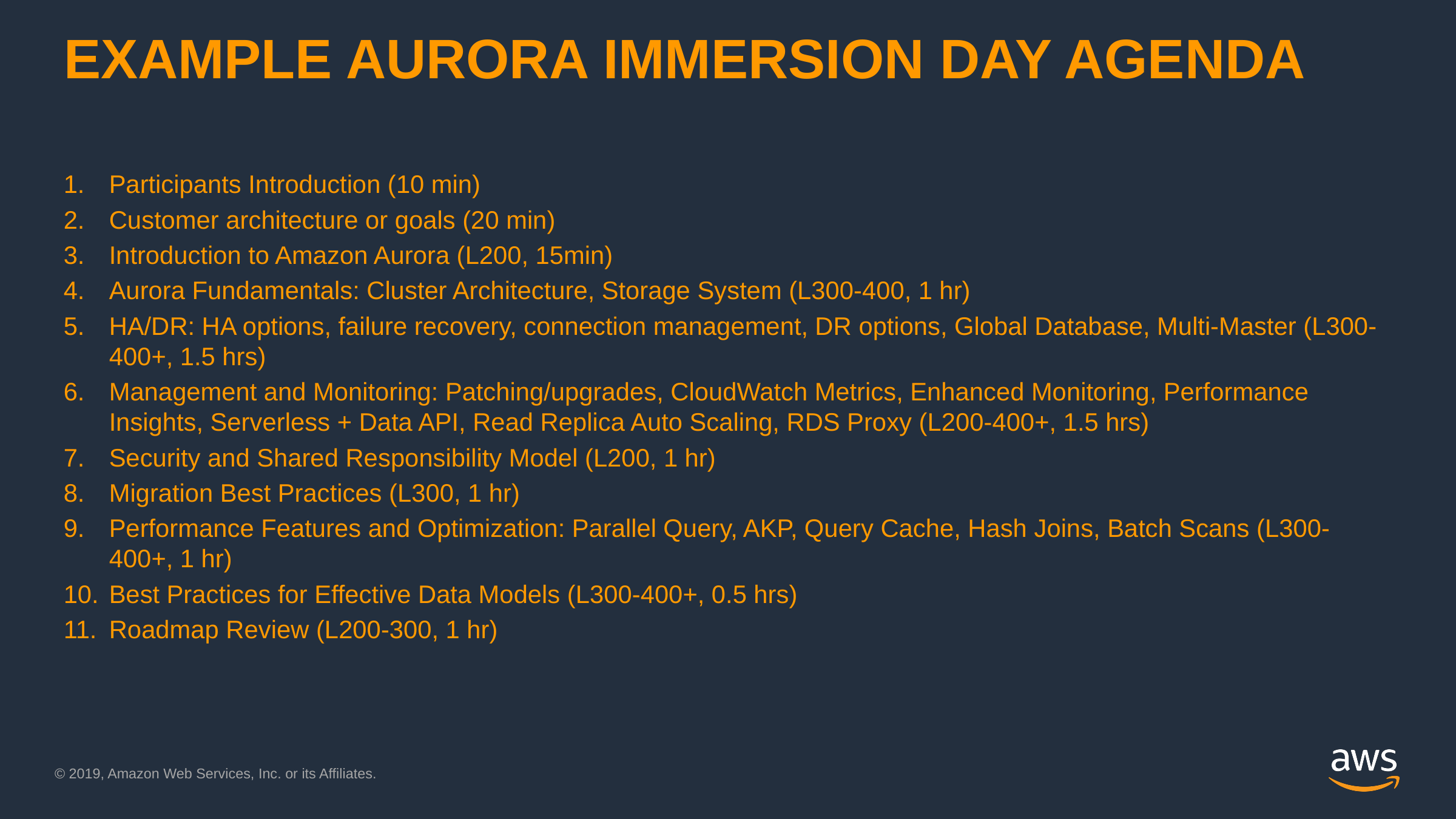

EXAMPLE AURORA IMMERSION DAY AGENDA
Participants Introduction (10 min)
Customer architecture or goals (20 min)
Introduction to Amazon Aurora (L200, 15min)
Aurora Fundamentals: Cluster Architecture, Storage System (L300-400, 1 hr)
HA/DR: HA options, failure recovery, connection management, DR options, Global Database, Multi-Master (L300-400+, 1.5 hrs)
Management and Monitoring: Patching/upgrades, CloudWatch Metrics, Enhanced Monitoring, Performance Insights, Serverless + Data API, Read Replica Auto Scaling, RDS Proxy (L200-400+, 1.5 hrs)
Security and Shared Responsibility Model (L200, 1 hr)
Migration Best Practices (L300, 1 hr)
Performance Features and Optimization: Parallel Query, AKP, Query Cache, Hash Joins, Batch Scans (L300-400+, 1 hr)
Best Practices for Effective Data Models (L300-400+, 0.5 hrs)
Roadmap Review (L200-300, 1 hr)